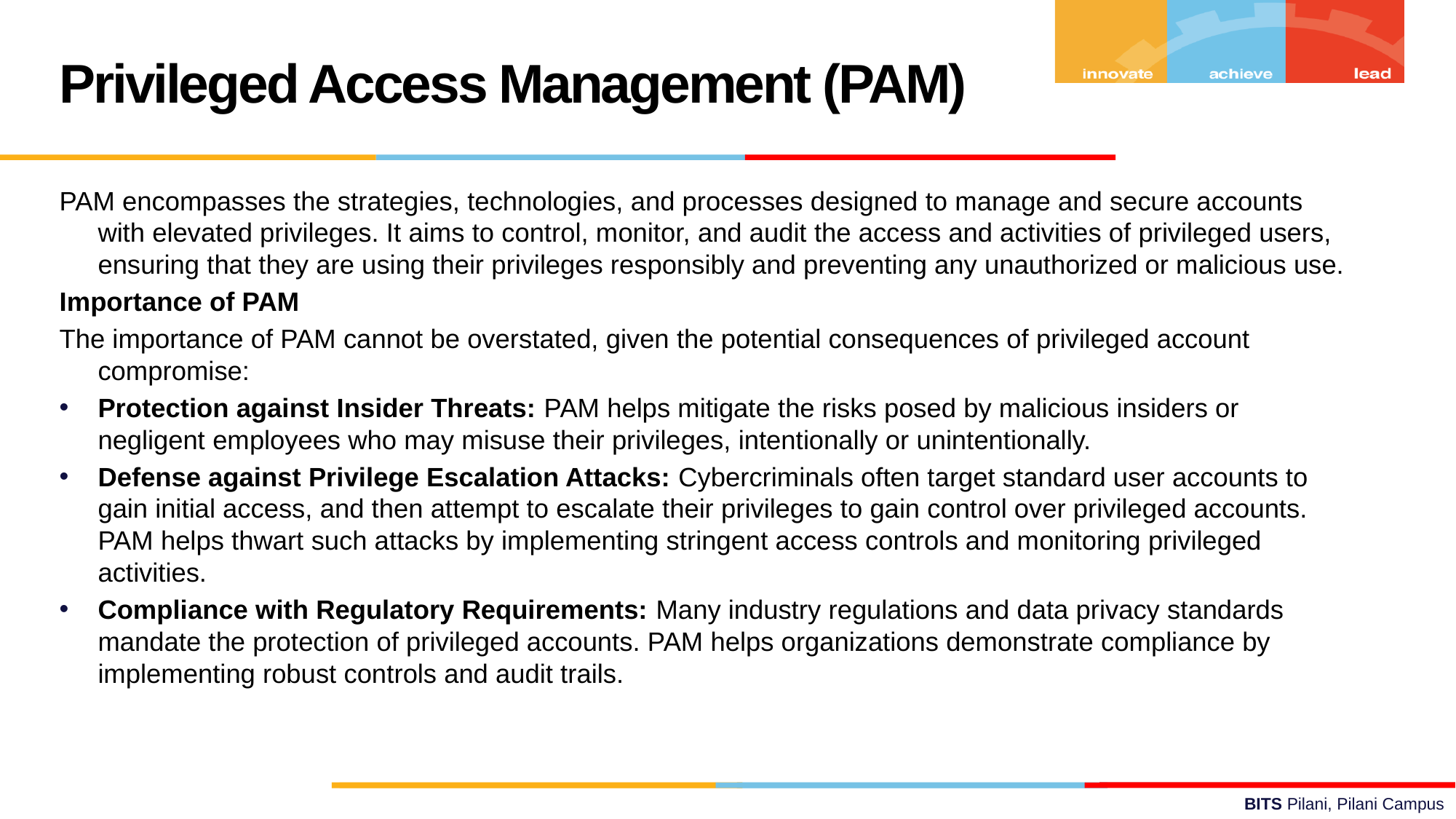

Privileged Access Management (PAM)
PAM encompasses the strategies, technologies, and processes designed to manage and secure accounts with elevated privileges. It aims to control, monitor, and audit the access and activities of privileged users, ensuring that they are using their privileges responsibly and preventing any unauthorized or malicious use.
Importance of PAM
The importance of PAM cannot be overstated, given the potential consequences of privileged account compromise:
Protection against Insider Threats: PAM helps mitigate the risks posed by malicious insiders or negligent employees who may misuse their privileges, intentionally or unintentionally.
Defense against Privilege Escalation Attacks: Cybercriminals often target standard user accounts to gain initial access, and then attempt to escalate their privileges to gain control over privileged accounts. PAM helps thwart such attacks by implementing stringent access controls and monitoring privileged activities.
Compliance with Regulatory Requirements: Many industry regulations and data privacy standards mandate the protection of privileged accounts. PAM helps organizations demonstrate compliance by implementing robust controls and audit trails.